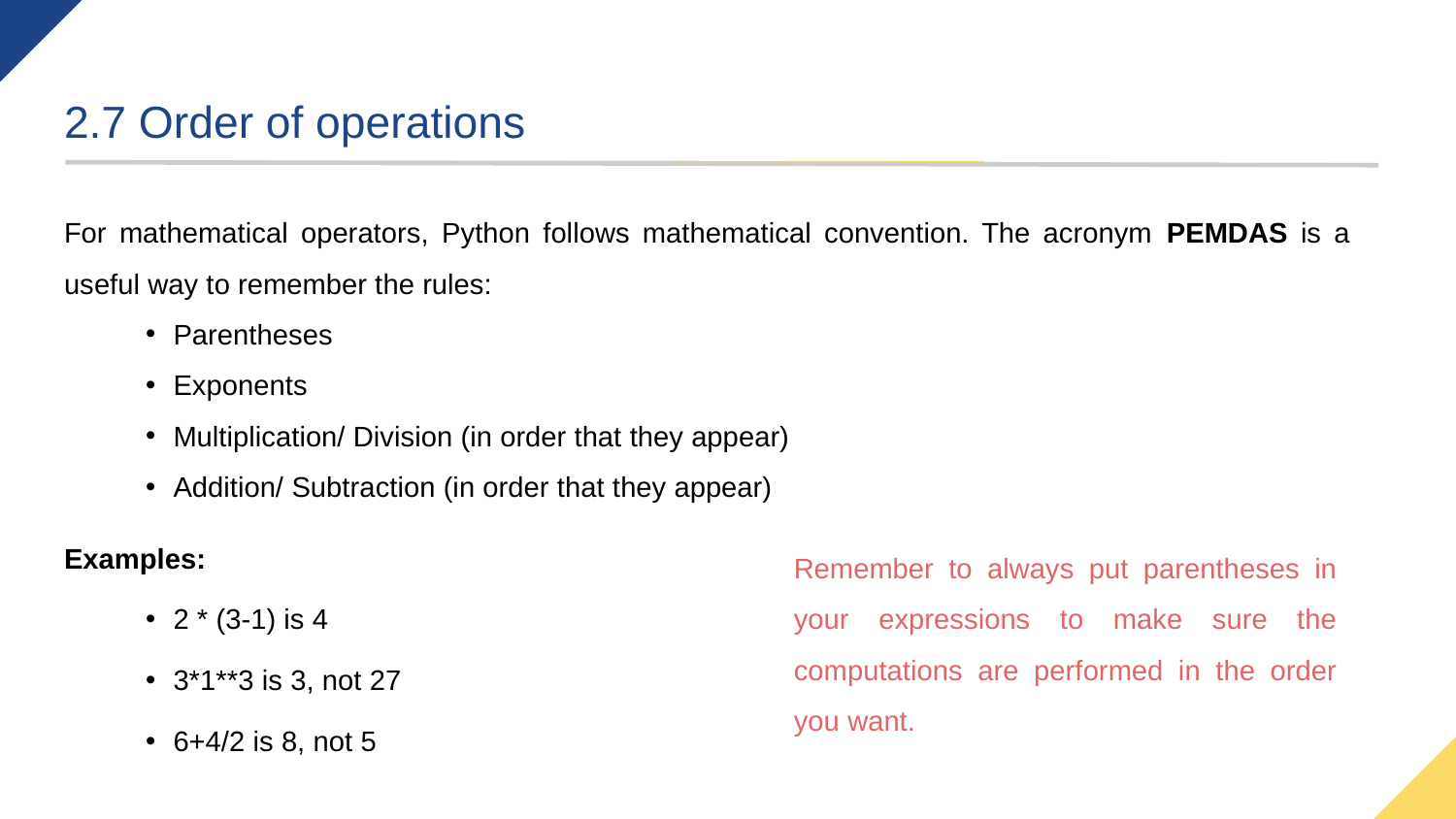

# 2.7 Order of operations
For mathematical operators, Python follows mathematical convention. The acronym PEMDAS is a useful way to remember the rules:
Parentheses
Exponents
Multiplication/ Division (in order that they appear)
Addition/ Subtraction (in order that they appear)
Examples:
2 * (3-1) is 4
3*1**3 is 3, not 27
6+4/2 is 8, not 5

Remember to always put parentheses in your expressions to make sure the computations are performed in the order you want.